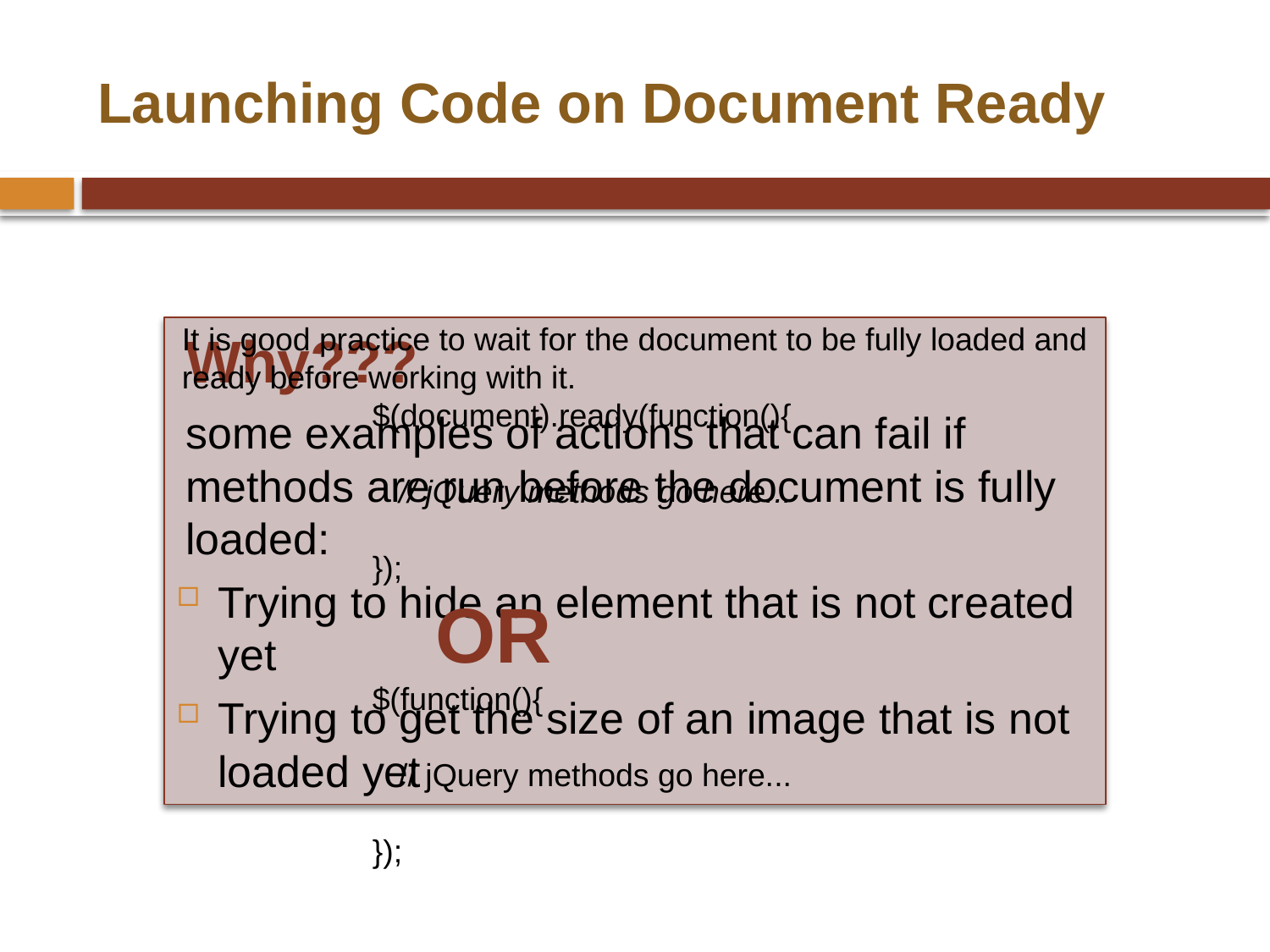

# Launching Code on Document Ready
It is good practice to wait for the document to be fully loaded and ready before working with it.
$(document).ready(function(){
   // jQuery methods go here...
});
OR
$(function(){
   // jQuery methods go here...
});

Why???
some examples of actions that can fail if methods are run before the document is fully loaded:
Trying to hide an element that is not created yet
Trying to get the size of an image that is not loaded yet